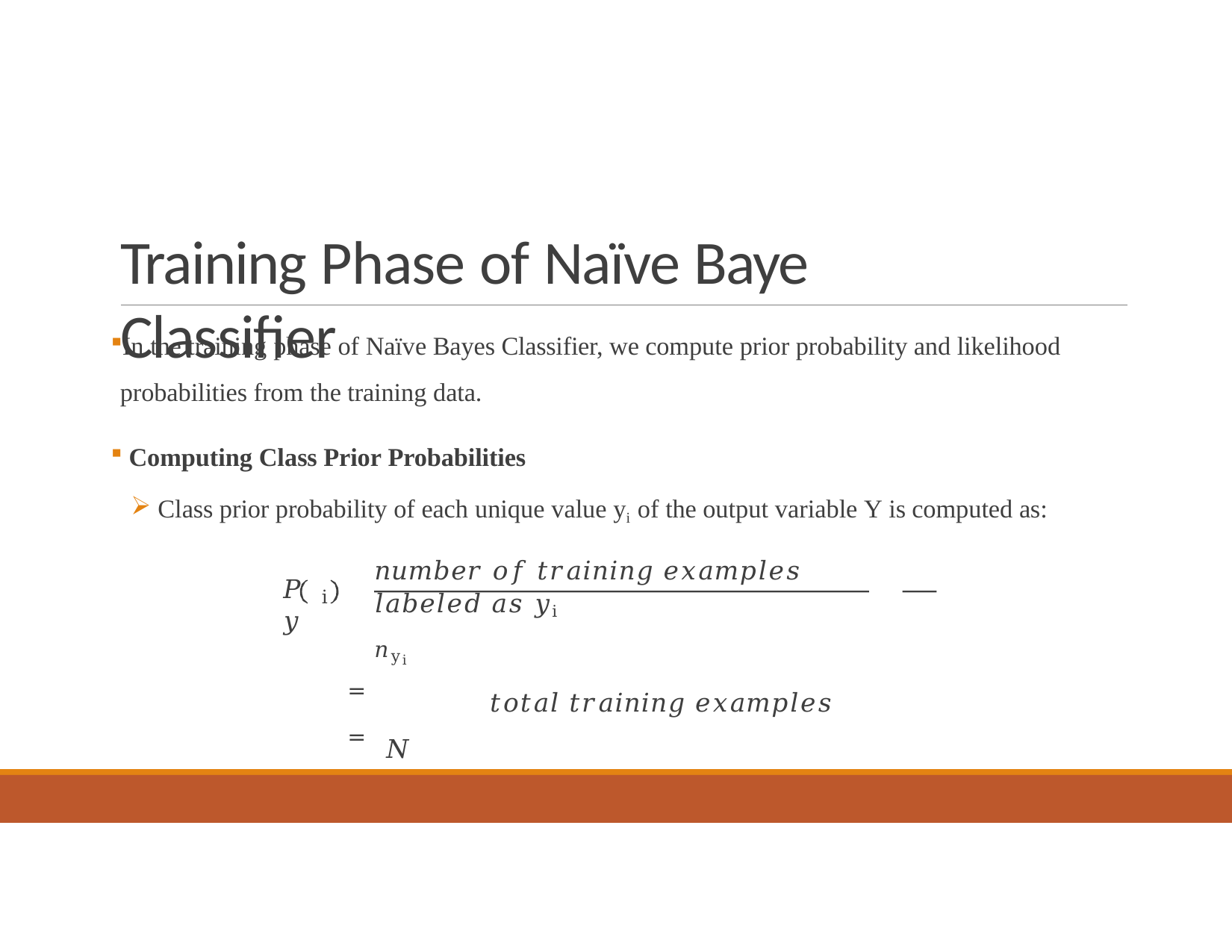

# Training Phase of Naïve Baye Classifier
In the training phase of Naïve Bayes Classifier, we compute prior probability and likelihood  probabilities from the training data.

Computing Class Prior Probabilities
Class prior probability of each unique value yi of the output variable Y is computed as:
𝑛𝑢𝑚𝑏𝑒𝑟 𝑜𝑓 𝑡𝑟𝑎𝑖𝑛𝑖𝑛𝑔 𝑒𝑥𝑎𝑚𝑝𝑙𝑒𝑠 𝑙𝑎𝑏𝑒𝑙𝑒𝑑 𝑎𝑠 𝑦i	𝑛yi
=	𝑡𝑜𝑡𝑎𝑙 𝑡𝑟𝑎𝑖𝑛𝑖𝑛𝑔 𝑒𝑥𝑎𝑚𝑝𝑙𝑒𝑠	= 𝑁
𝑃 𝑦

i